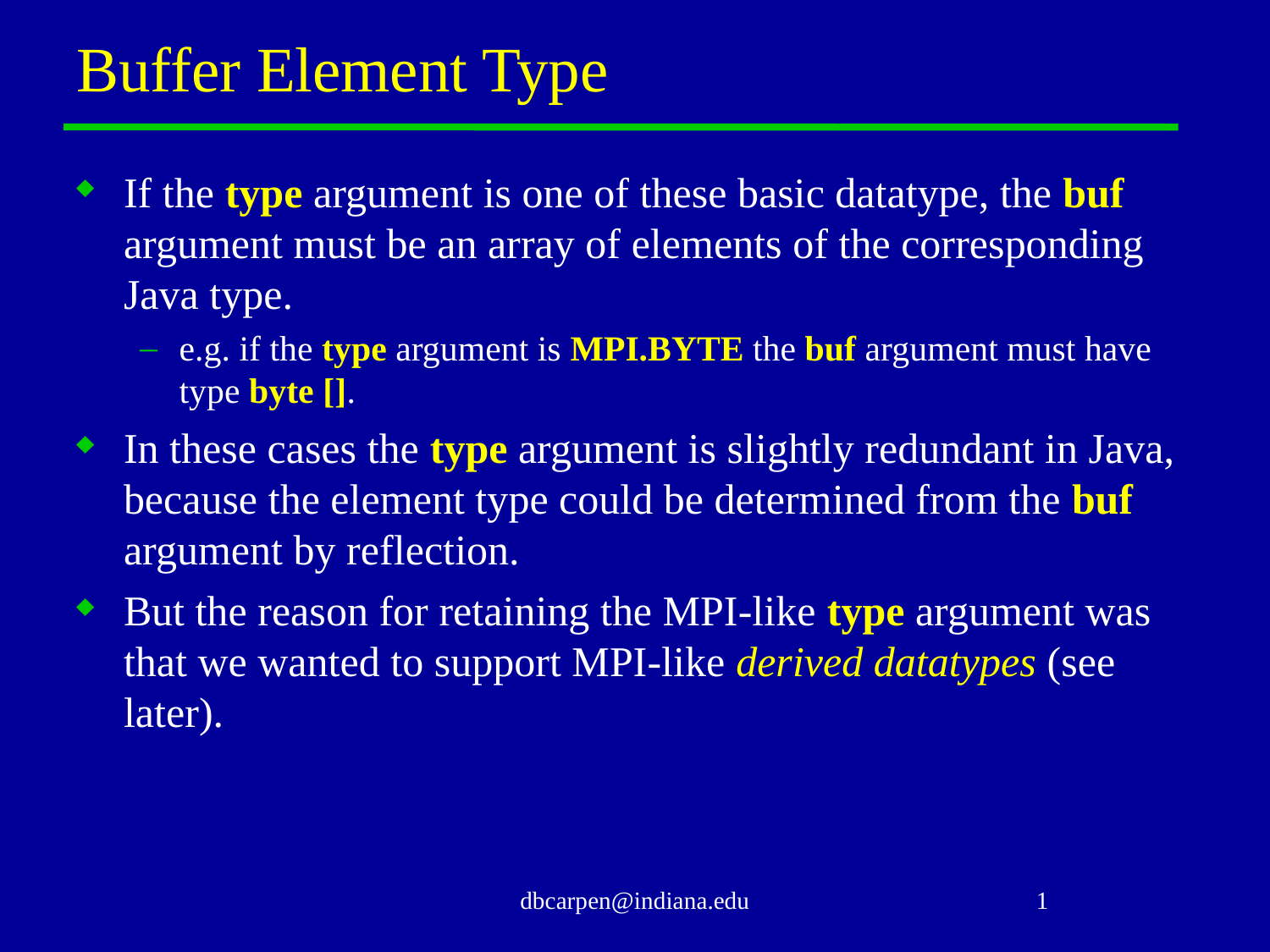

# Buffer Element Type
If the type argument is one of these basic datatype, the buf argument must be an array of elements of the corresponding Java type.
e.g. if the type argument is MPI.BYTE the buf argument must have type byte [].
In these cases the type argument is slightly redundant in Java, because the element type could be determined from the buf argument by reflection.
But the reason for retaining the MPI-like type argument was that we wanted to support MPI-like derived datatypes (see later).